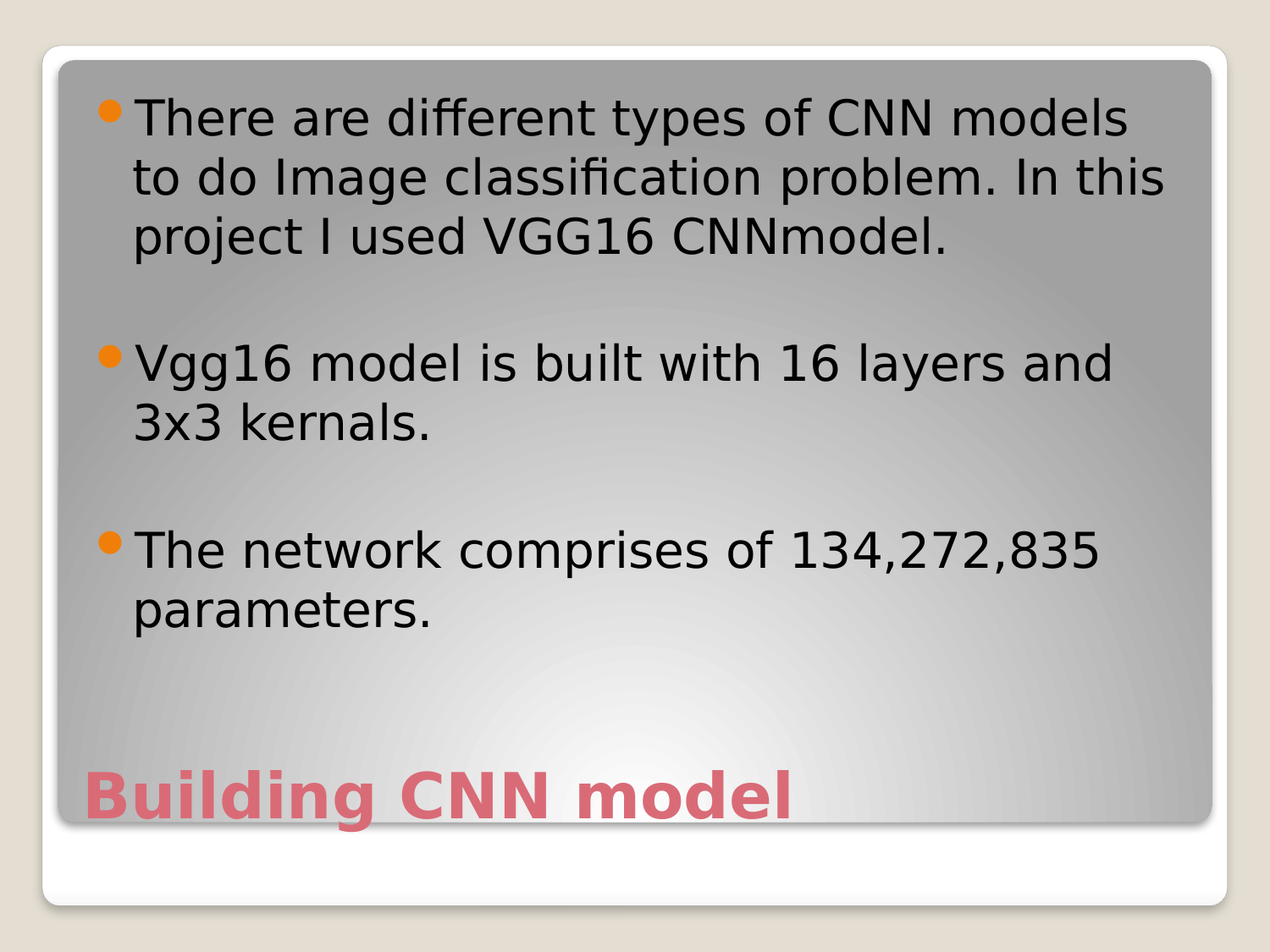

There are different types of CNN models to do Image classification problem. In this project I used VGG16 CNNmodel.

Vgg16 model is built with 16 layers and 3x3 kernals.

The network comprises of 134,272,835 parameters.

# Building CNN model